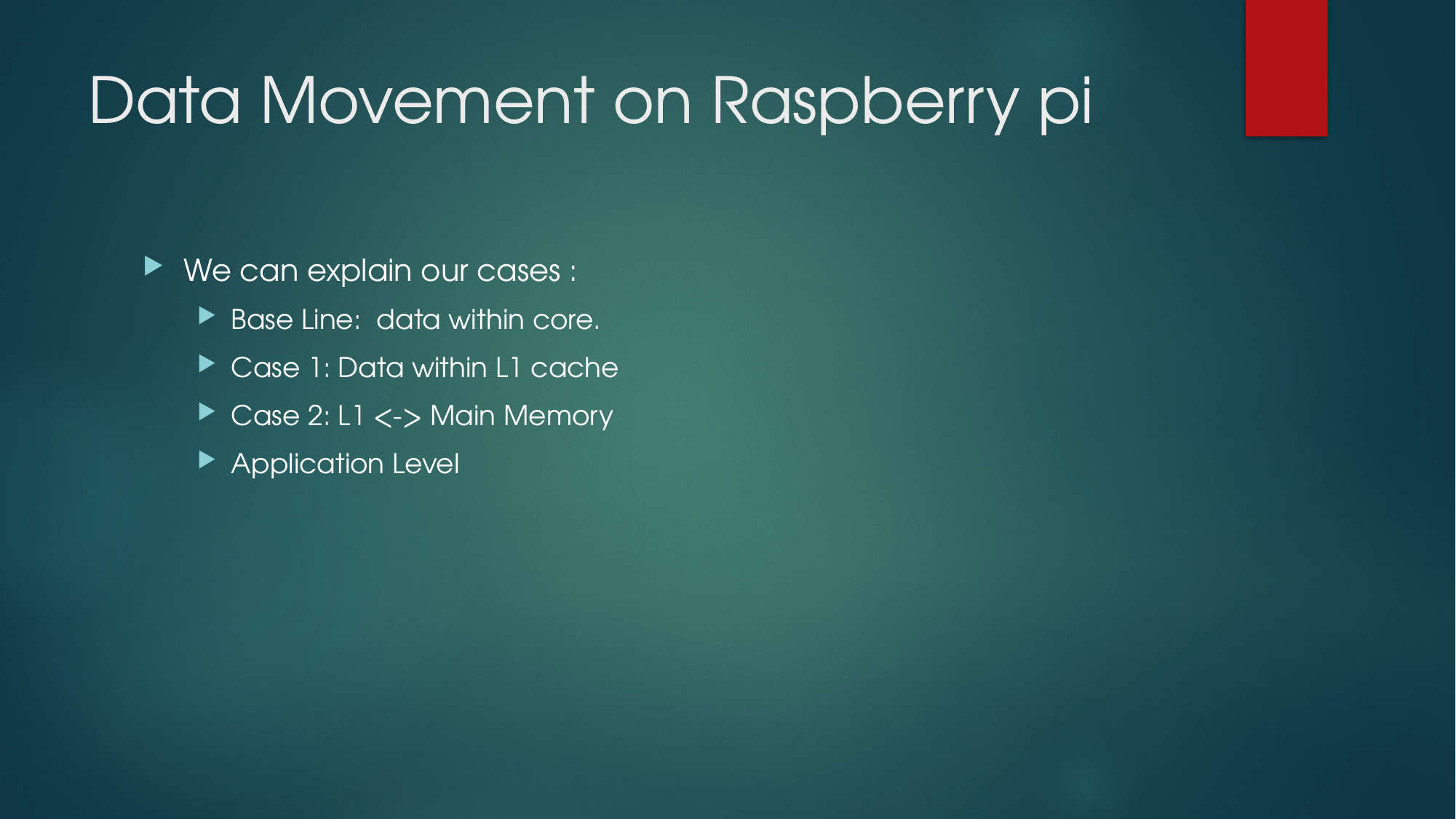

# Data Movement on Raspberry pi
We can explain our cases :
Base Line:  data within core.
Case 1: Data within L1 cache
Case 2: L1 <-> Main Memory
Application Level